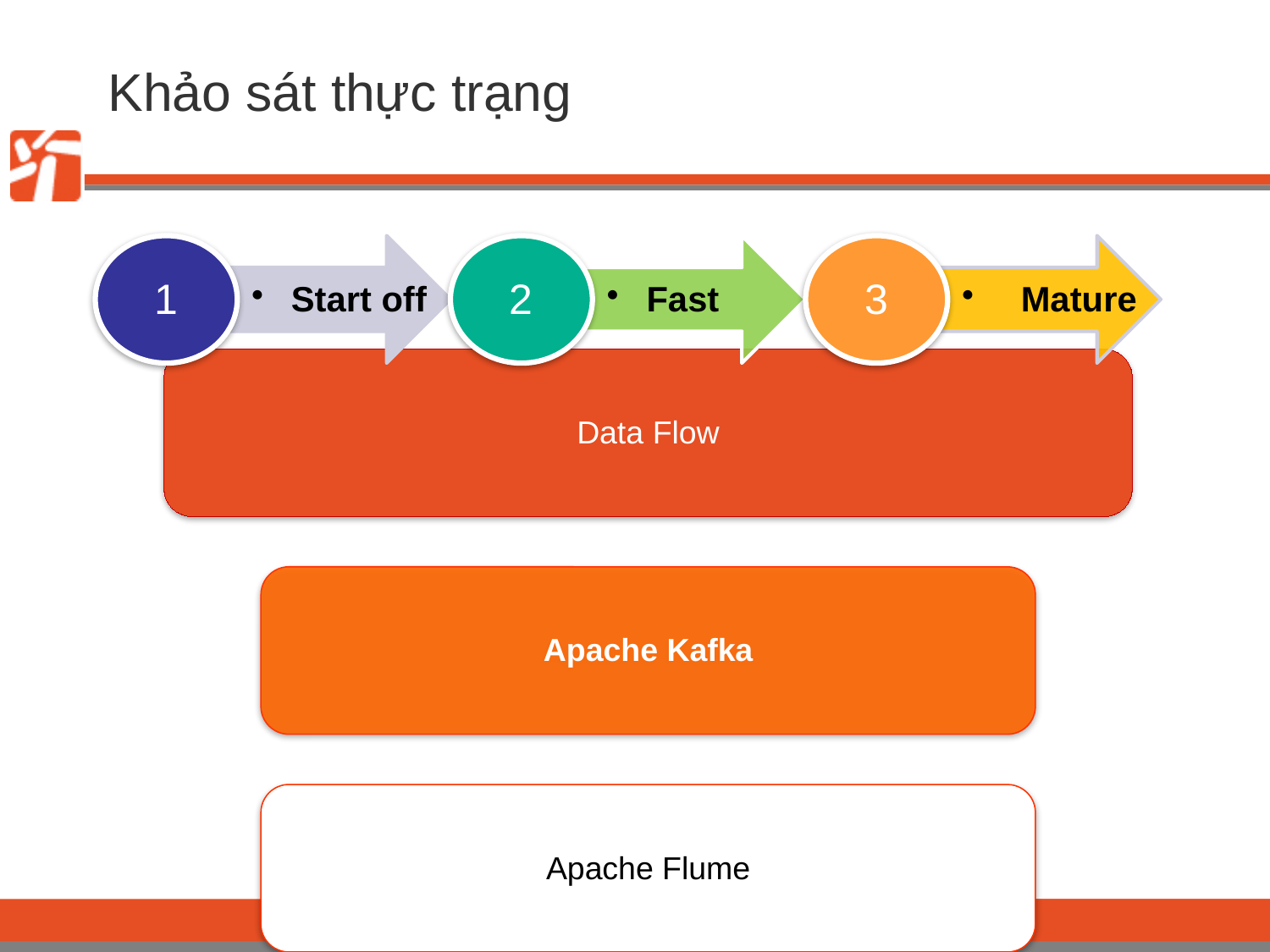

# Khảo sát thực trạng
1
Start off
2
Fast
3
  Mature
Data Flow
Apache Kafka
Apache Flume